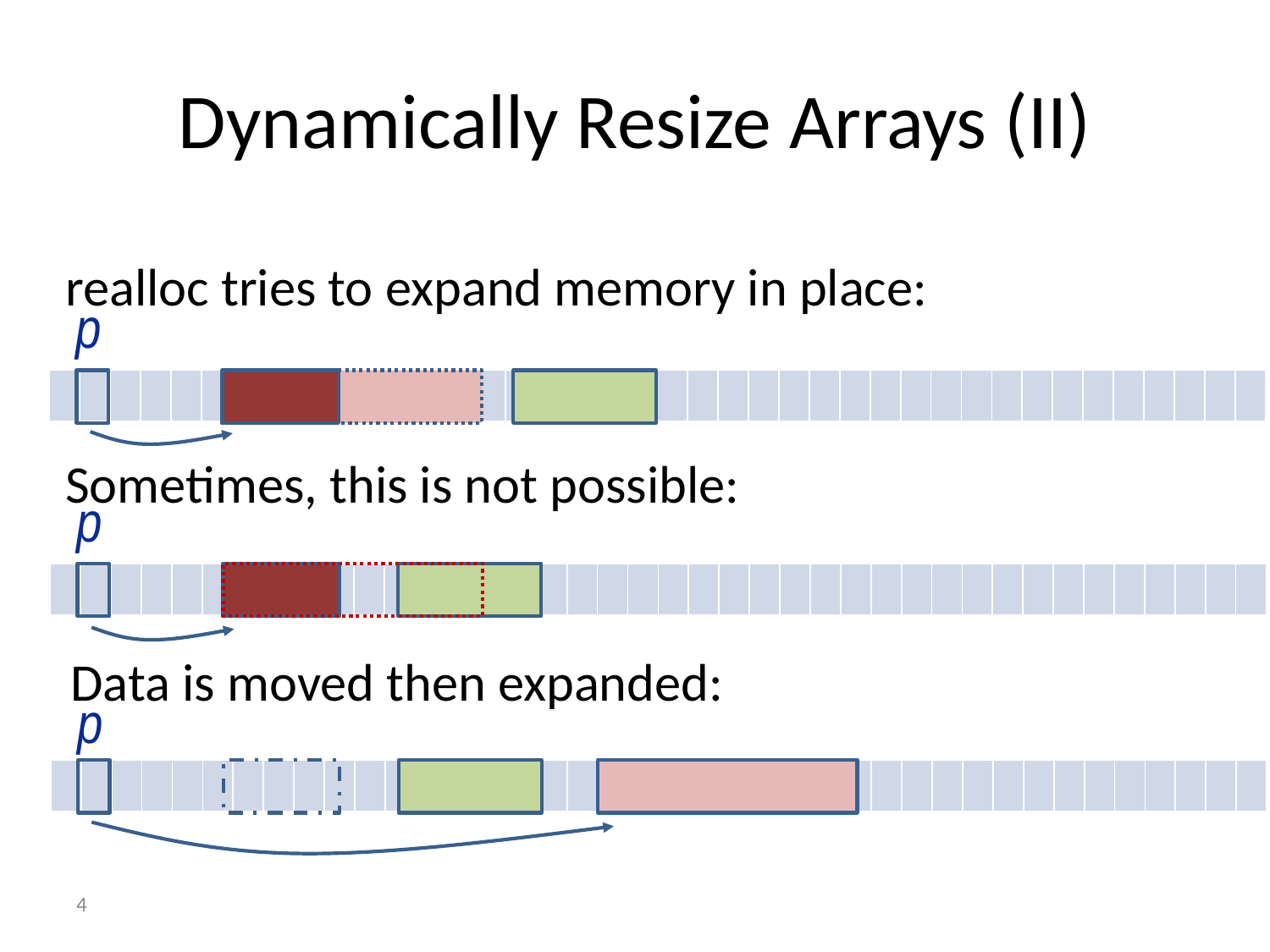

# Dynamically Resize Arrays (II)
realloc tries to expand memory in place:
p
|  |  |  |  |  |  |  |  |  |  |  |  |  |  |  |  |  |  |  |  |  |  |  |  |  |  |  |  |  |  |  |  |  |  |  |  |  |  |  |  |
| --- | --- | --- | --- | --- | --- | --- | --- | --- | --- | --- | --- | --- | --- | --- | --- | --- | --- | --- | --- | --- | --- | --- | --- | --- | --- | --- | --- | --- | --- | --- | --- | --- | --- | --- | --- | --- | --- | --- | --- |

Sometimes, this is not possible:
p
|  |  |  |  |  |  |  |  |  |  |  |  |  |  |  |  |  |  |  |  |  |  |  |  |  |  |  |  |  |  |  |  |  |  |  |  |  |  |  |  |
| --- | --- | --- | --- | --- | --- | --- | --- | --- | --- | --- | --- | --- | --- | --- | --- | --- | --- | --- | --- | --- | --- | --- | --- | --- | --- | --- | --- | --- | --- | --- | --- | --- | --- | --- | --- | --- | --- | --- | --- |

Data is moved then expanded:
p
|  |  |  |  |  |  |  |  |  |  |  |  |  |  |  |  |  |  |  |  |  |  |  |  |  |  |  |  |  |  |  |  |  |  |  |  |  |  |  |  |
| --- | --- | --- | --- | --- | --- | --- | --- | --- | --- | --- | --- | --- | --- | --- | --- | --- | --- | --- | --- | --- | --- | --- | --- | --- | --- | --- | --- | --- | --- | --- | --- | --- | --- | --- | --- | --- | --- | --- | --- |

4